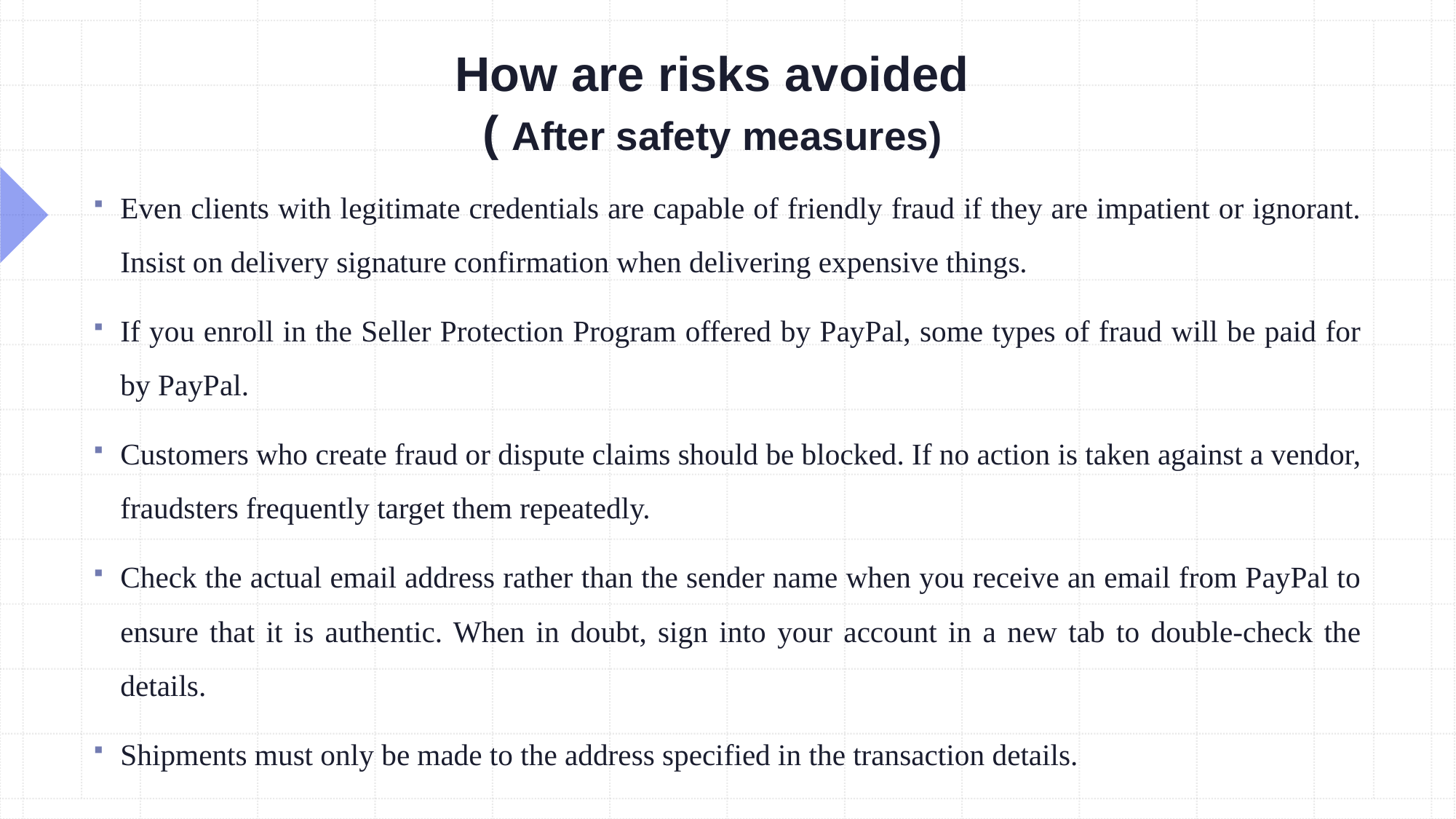

# How are risks avoided ( After safety measures)
Even clients with legitimate credentials are capable of friendly fraud if they are impatient or ignorant. Insist on delivery signature confirmation when delivering expensive things.
If you enroll in the Seller Protection Program offered by PayPal, some types of fraud will be paid for by PayPal.
Customers who create fraud or dispute claims should be blocked. If no action is taken against a vendor, fraudsters frequently target them repeatedly.
Check the actual email address rather than the sender name when you receive an email from PayPal to ensure that it is authentic. When in doubt, sign into your account in a new tab to double-check the details.
Shipments must only be made to the address specified in the transaction details.